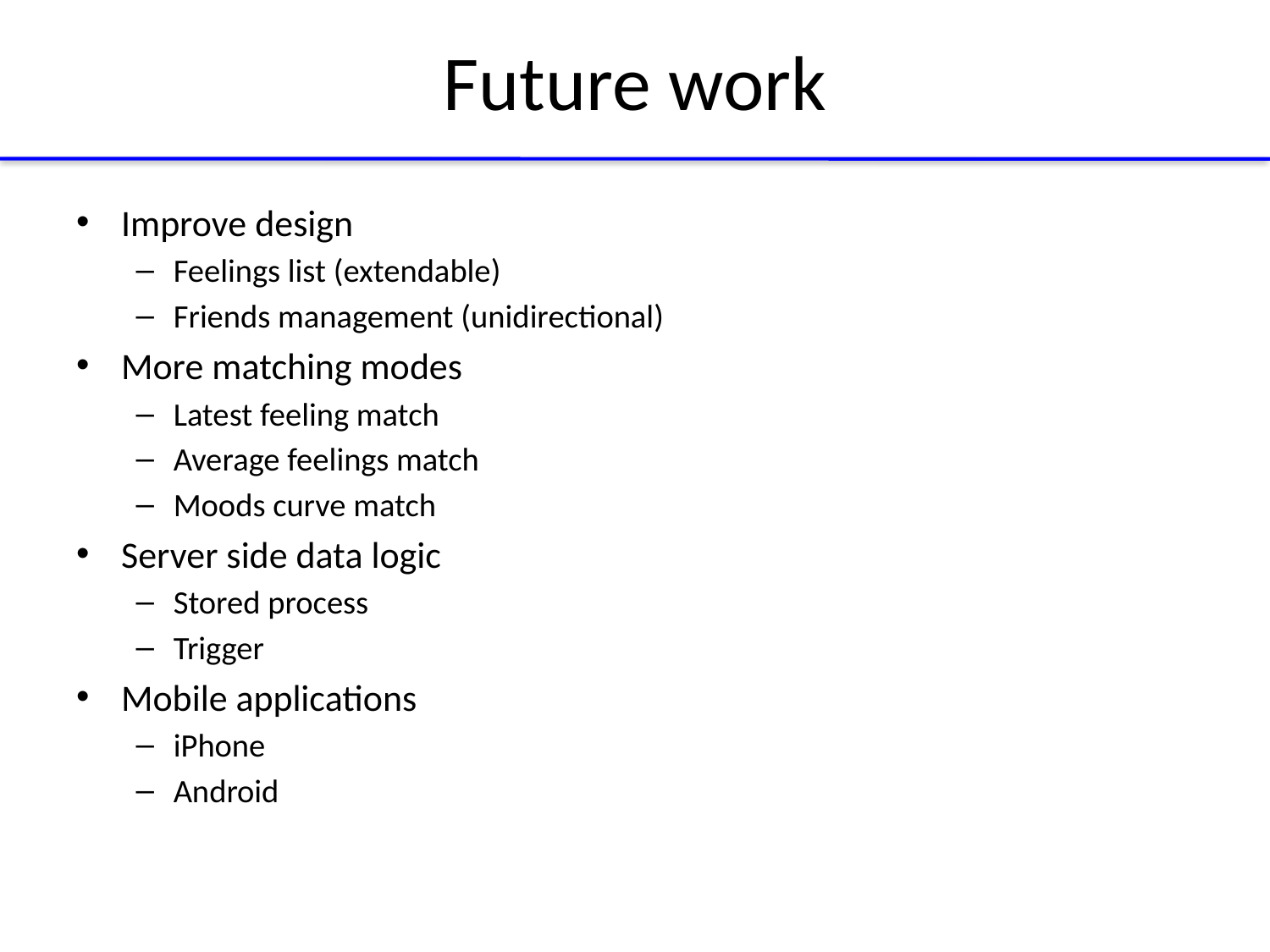

# Future work
Improve design
Feelings list (extendable)
Friends management (unidirectional)
More matching modes
Latest feeling match
Average feelings match
Moods curve match
Server side data logic
Stored process
Trigger
Mobile applications
iPhone
Android